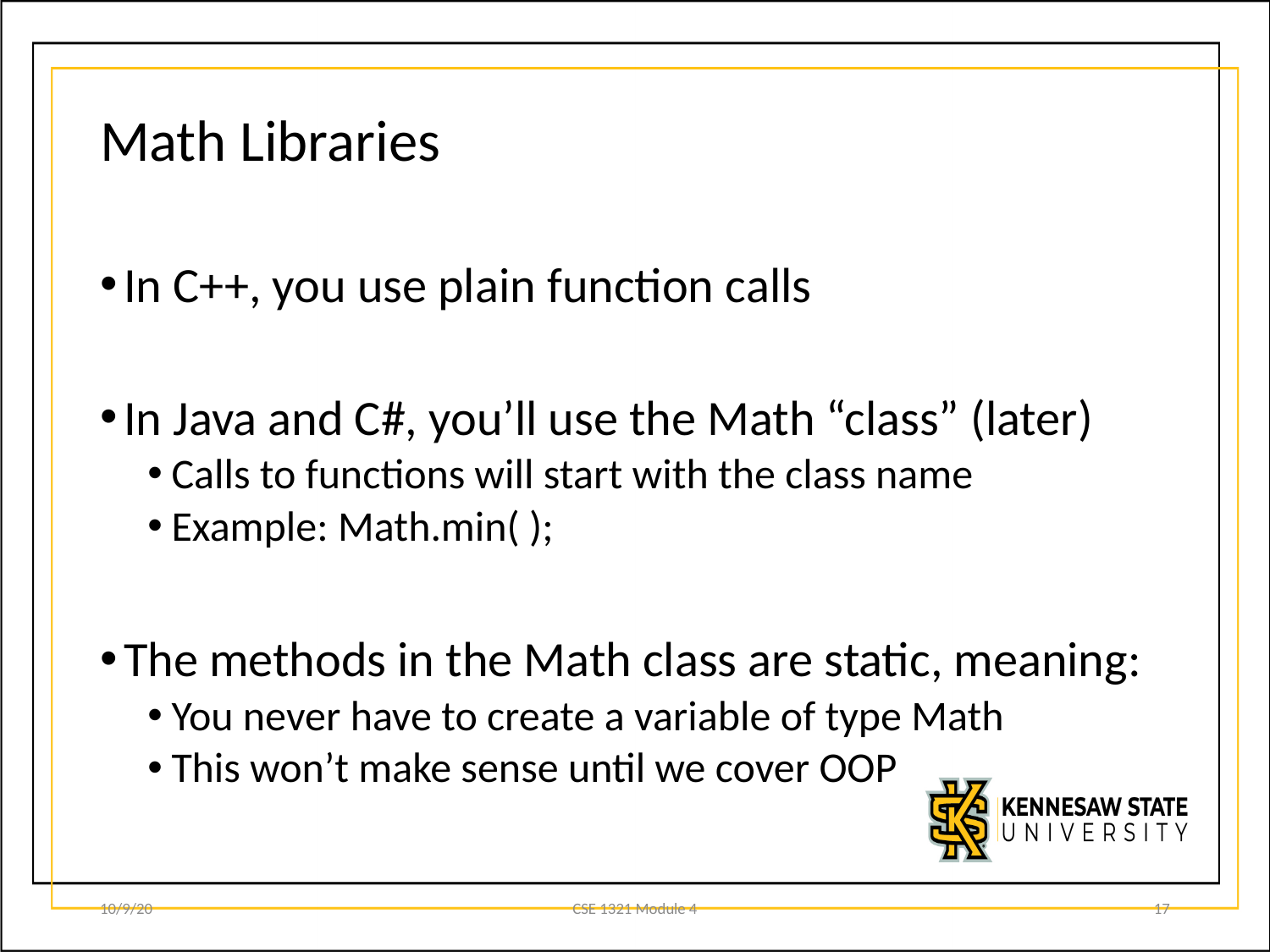

# Math Libraries
In C++, you use plain function calls

In Java and C#, you’ll use the Math “class” (later)
Calls to functions will start with the class name
Example: Math.min( );

The methods in the Math class are static, meaning:
You never have to create a variable of type Math
This won’t make sense until we cover OOP
10/9/20
CSE 1321 Module 4
17